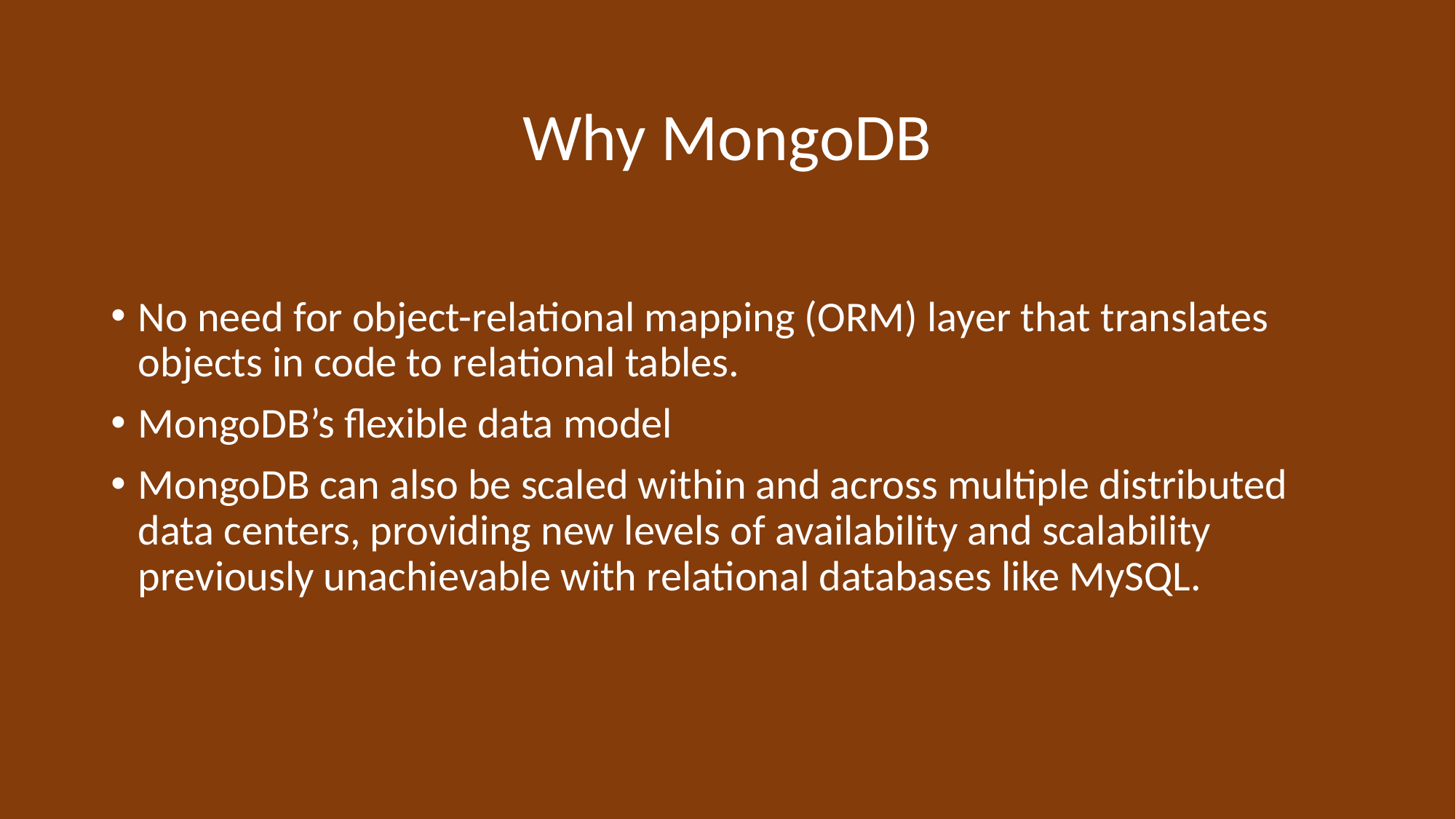

# Why MongoDB
No need for object-relational mapping (ORM) layer that translates objects in code to relational tables.
MongoDB’s flexible data model
MongoDB can also be scaled within and across multiple distributed data centers, providing new levels of availability and scalability previously unachievable with relational databases like MySQL.